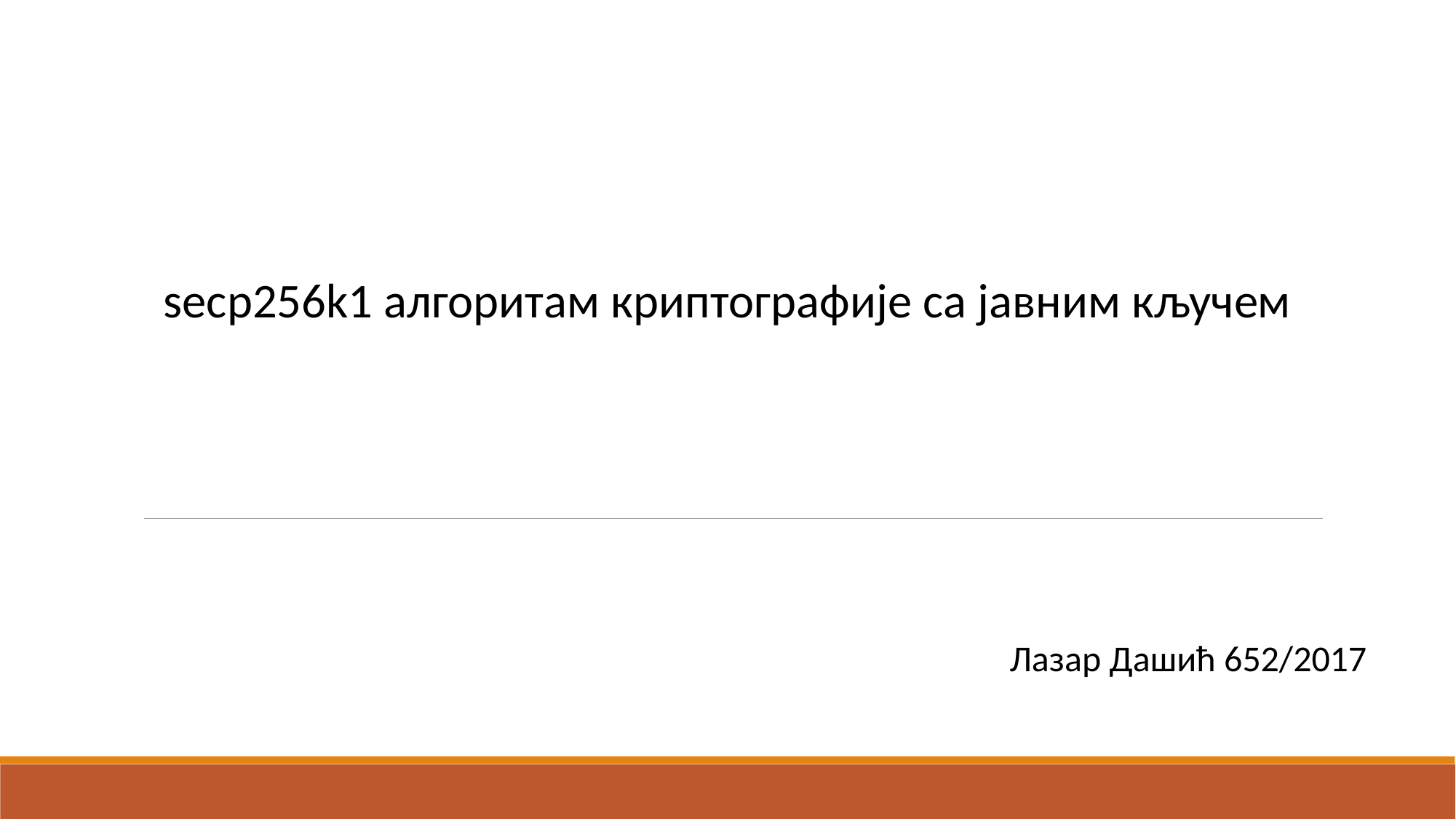

secp256k1 алгоритам криптографије са јавним кључем
Лазар Дашић 652/2017